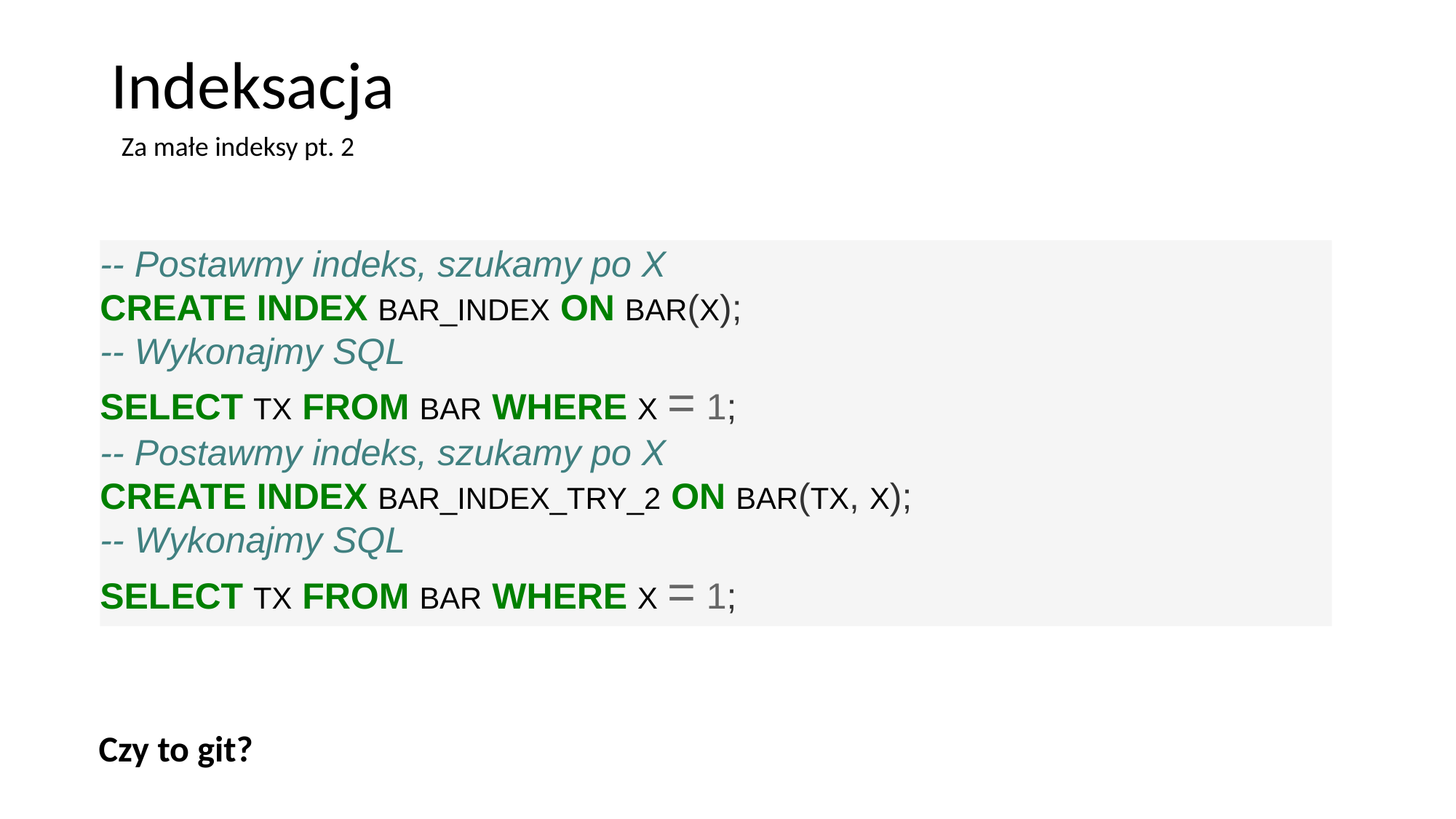

# Indeksacja
Za małe indeksy pt. 2
-- Postawmy indeks, szukamy po X
CREATE INDEX BAR_INDEX ON BAR(X);
-- Wykonajmy SQL
SELECT TX FROM BAR WHERE X = 1;
-- Postawmy indeks, szukamy po X
CREATE INDEX BAR_INDEX_TRY_2 ON BAR(TX, X);
-- Wykonajmy SQL
SELECT TX FROM BAR WHERE X = 1;
Czy to git?